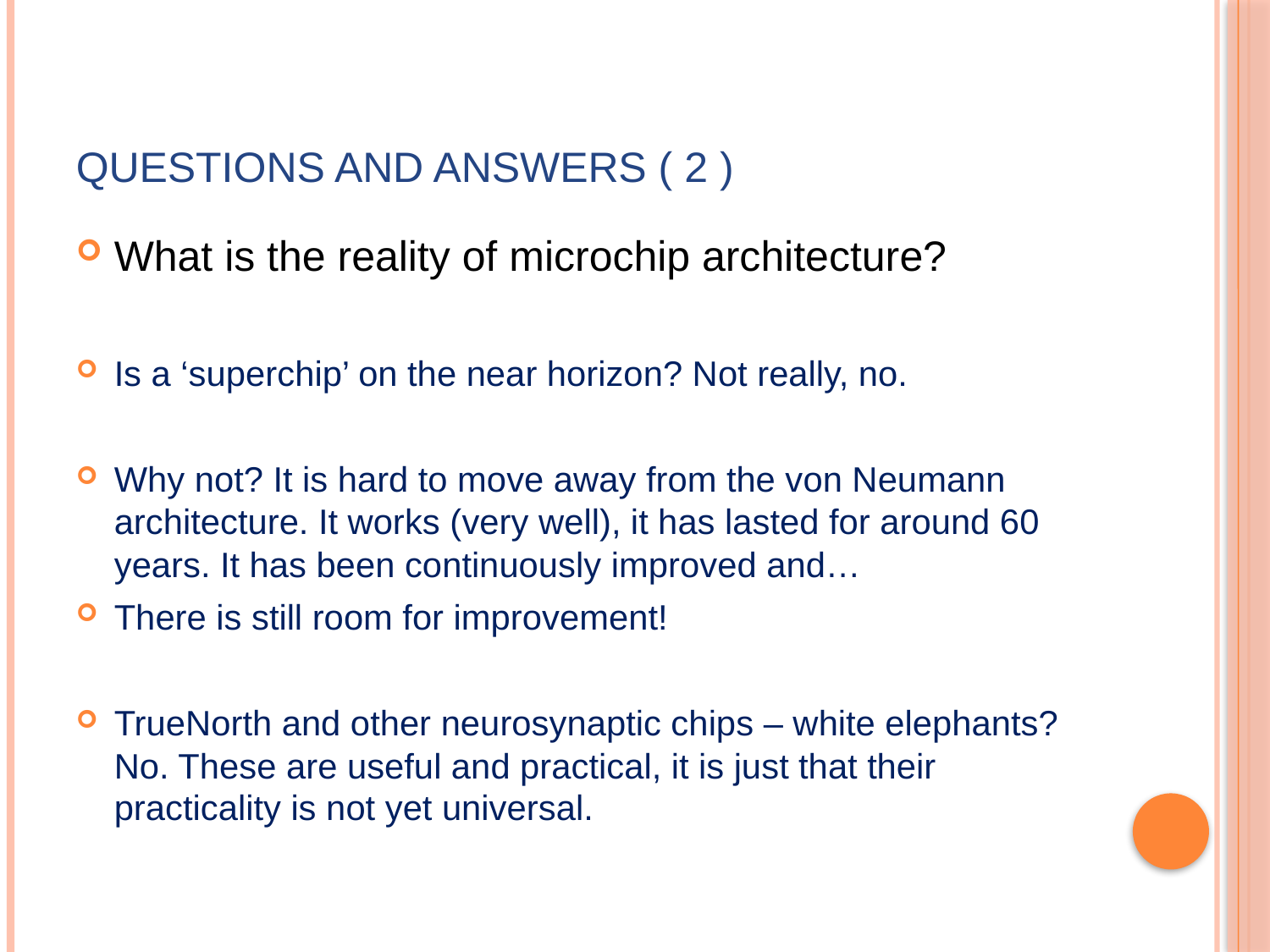

# Questions and Answers ( 2 )
What is the reality of microchip architecture?

Is a ‘superchip’ on the near horizon? Not really, no.

Why not? It is hard to move away from the von Neumann architecture. It works (very well), it has lasted for around 60 years. It has been continuously improved and…
There is still room for improvement!

TrueNorth and other neurosynaptic chips – white elephants? No. These are useful and practical, it is just that their practicality is not yet universal.